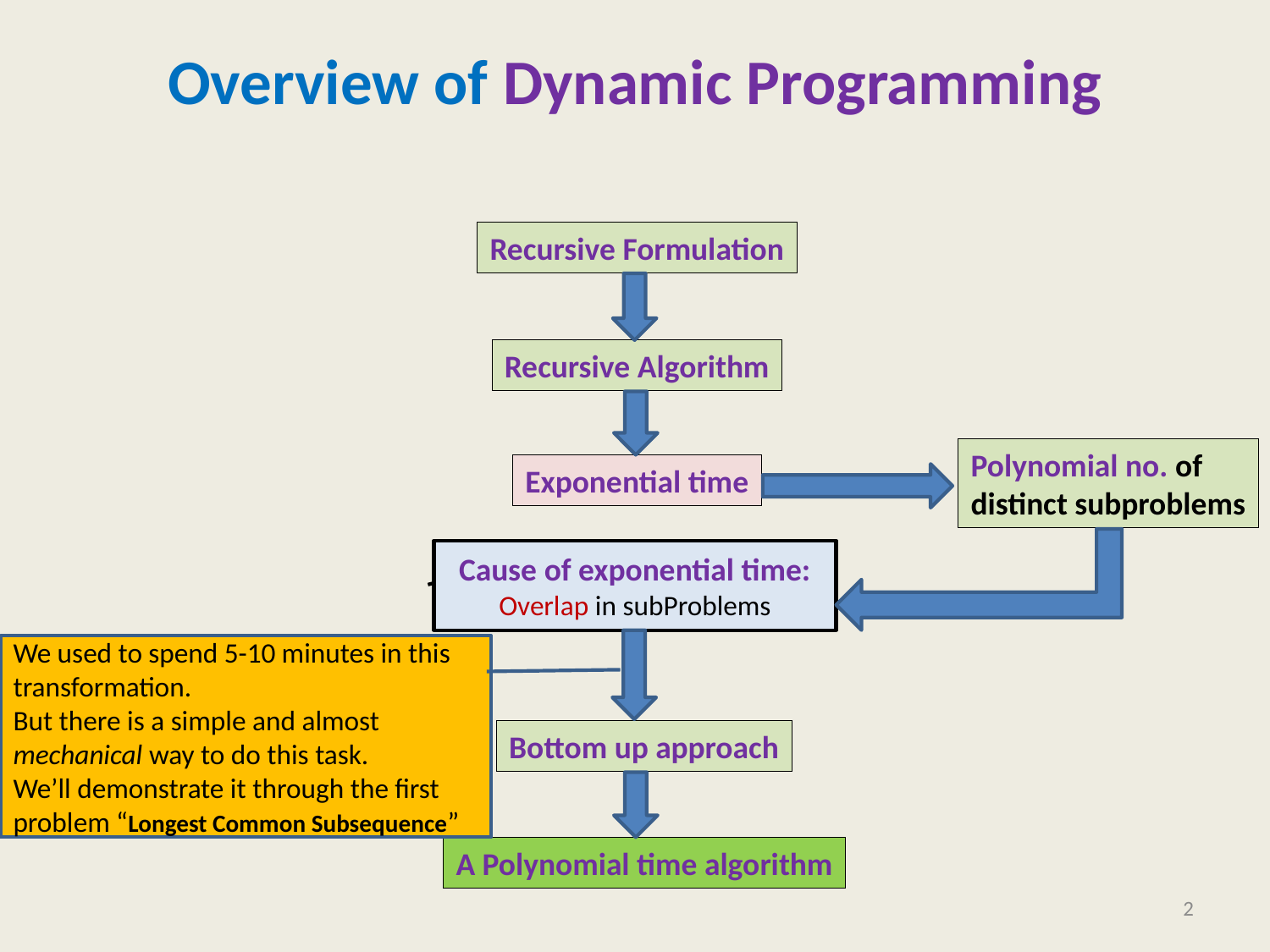

# Overview of Dynamic Programming

Recursive Formulation

Recursive Algorithm

Polynomial no. of
distinct subproblems
Exponential time
Cause of exponential time:
Overlap in subProblems

We used to spend 5-10 minutes in this transformation.
But there is a simple and almost mechanical way to do this task.
We’ll demonstrate it through the first problem “Longest Common Subsequence”
Bottom up approach

A Polynomial time algorithm
2